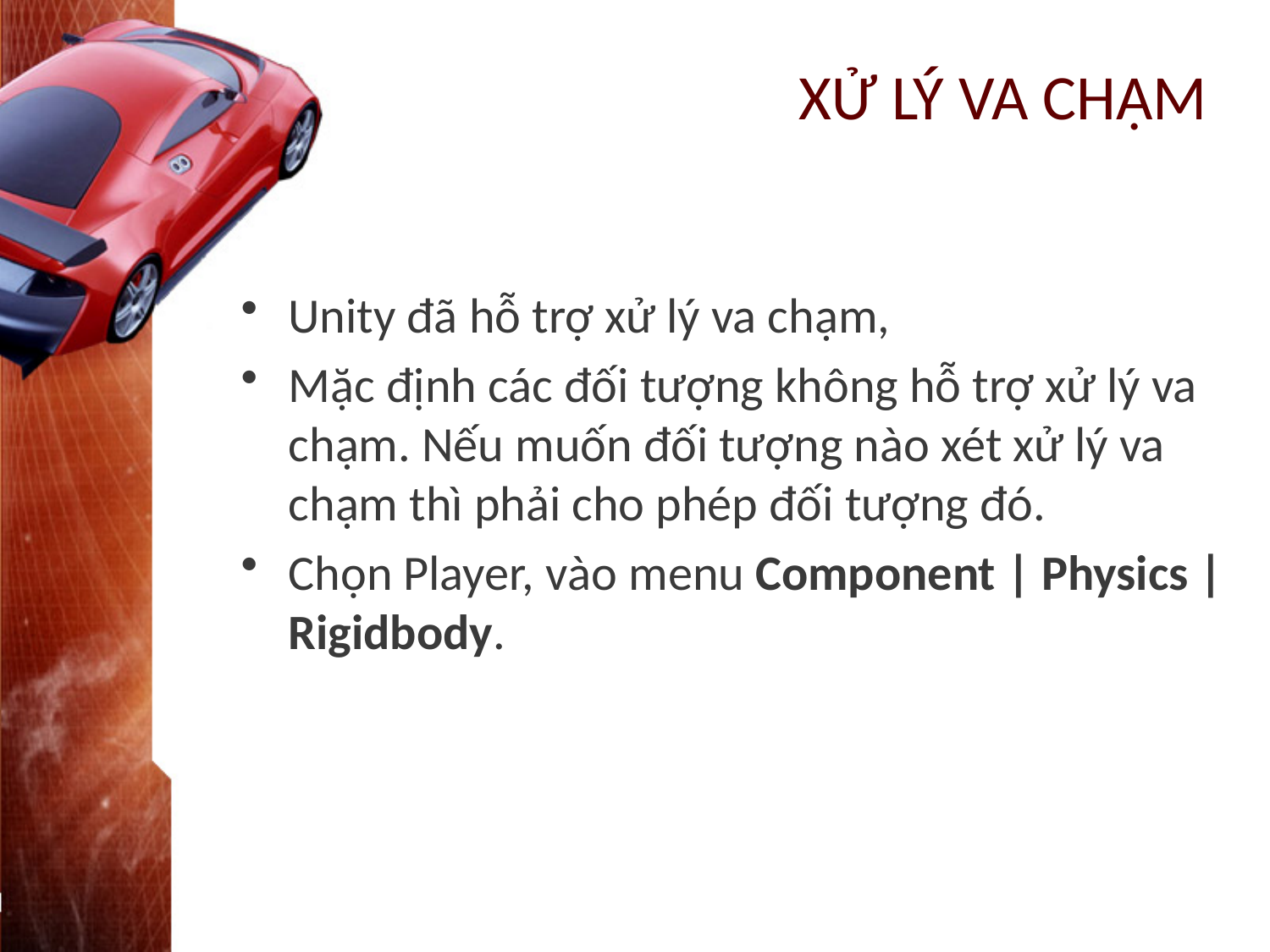

# XỬ LÝ VA CHẠM
Unity đã hỗ trợ xử lý va chạm,
Mặc định các đối tượng không hỗ trợ xử lý va chạm. Nếu muốn đối tượng nào xét xử lý va chạm thì phải cho phép đối tượng đó.
Chọn Player, vào menu Component | Physics | Rigidbody.